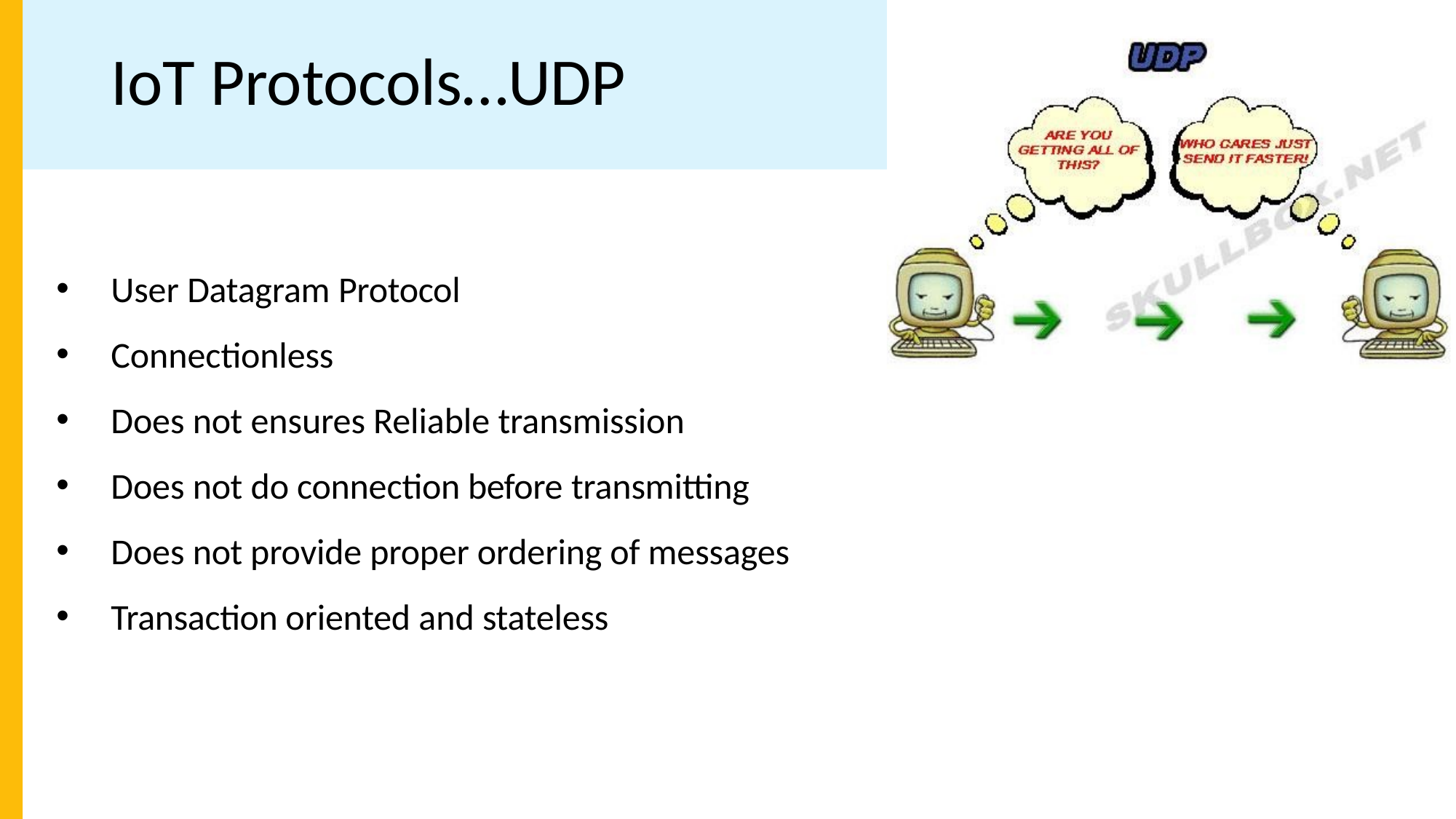

# IoT Protocols…UDP
User Datagram Protocol
Connectionless
Does not ensures Reliable transmission
Does not do connection before transmitting
Does not provide proper ordering of messages
Transaction oriented and stateless